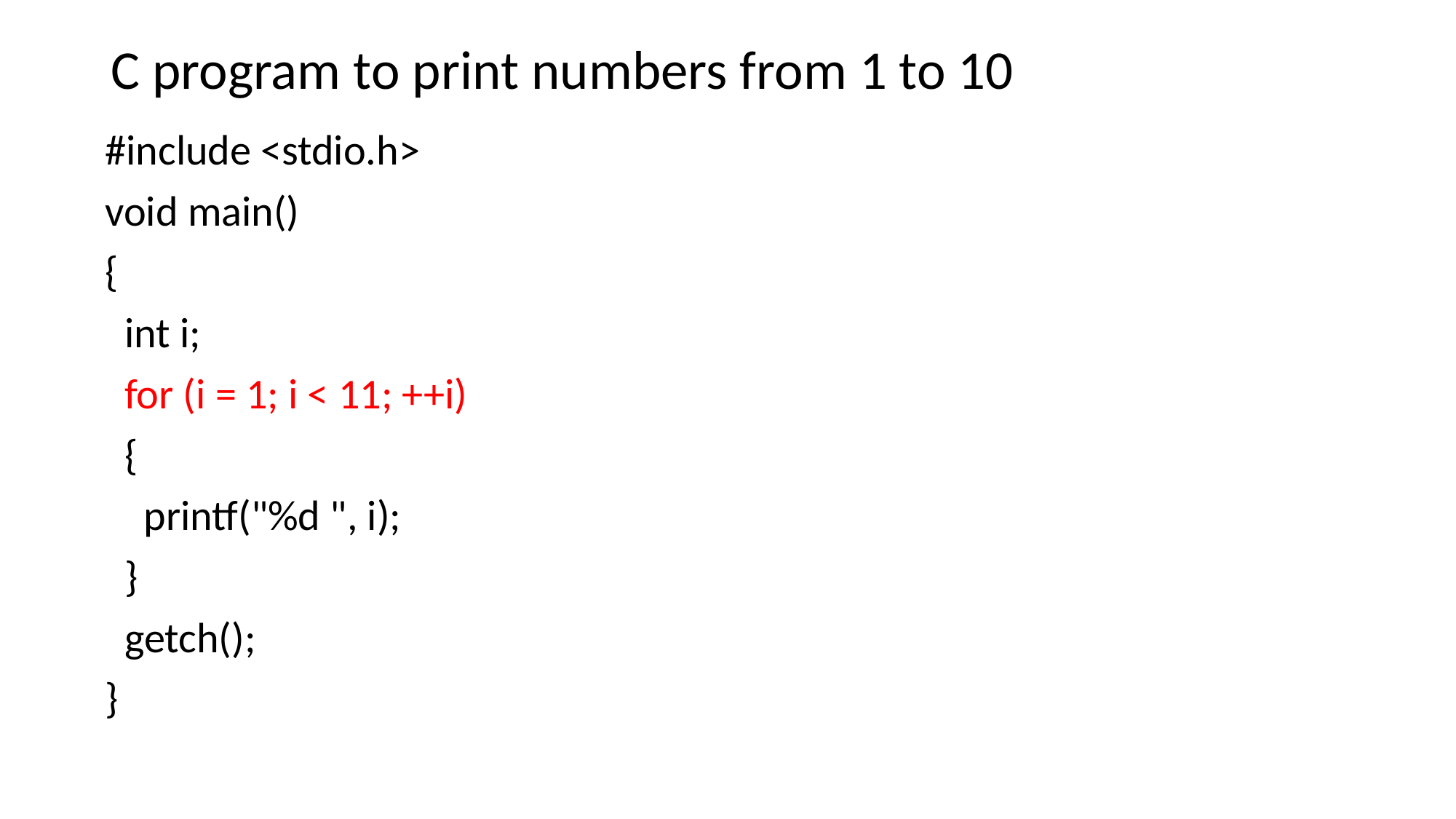

# C program to print numbers from 1 to 10
#include <stdio.h>
void main()
{
  int i;
  for (i = 1; i < 11; ++i)
  {
    printf("%d ", i);
  }
  getch();
}